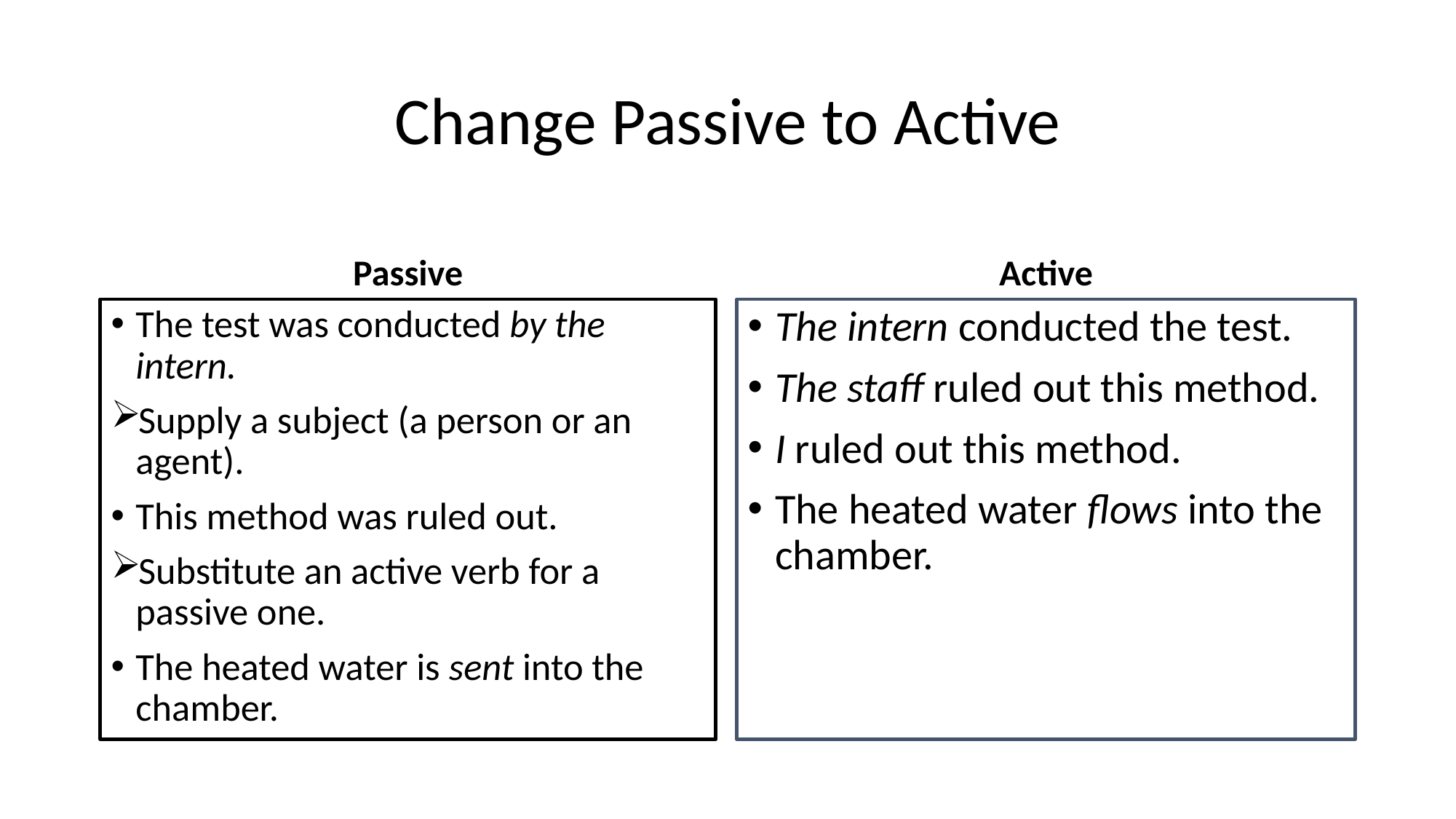

# Change Passive to Active
Passive
Active
The test was conducted by the intern.
Supply a subject (a person or an agent).
This method was ruled out.
Substitute an active verb for a passive one.
The heated water is sent into the chamber.
The intern conducted the test.
The staff ruled out this method.
I ruled out this method.
The heated water flows into the chamber.